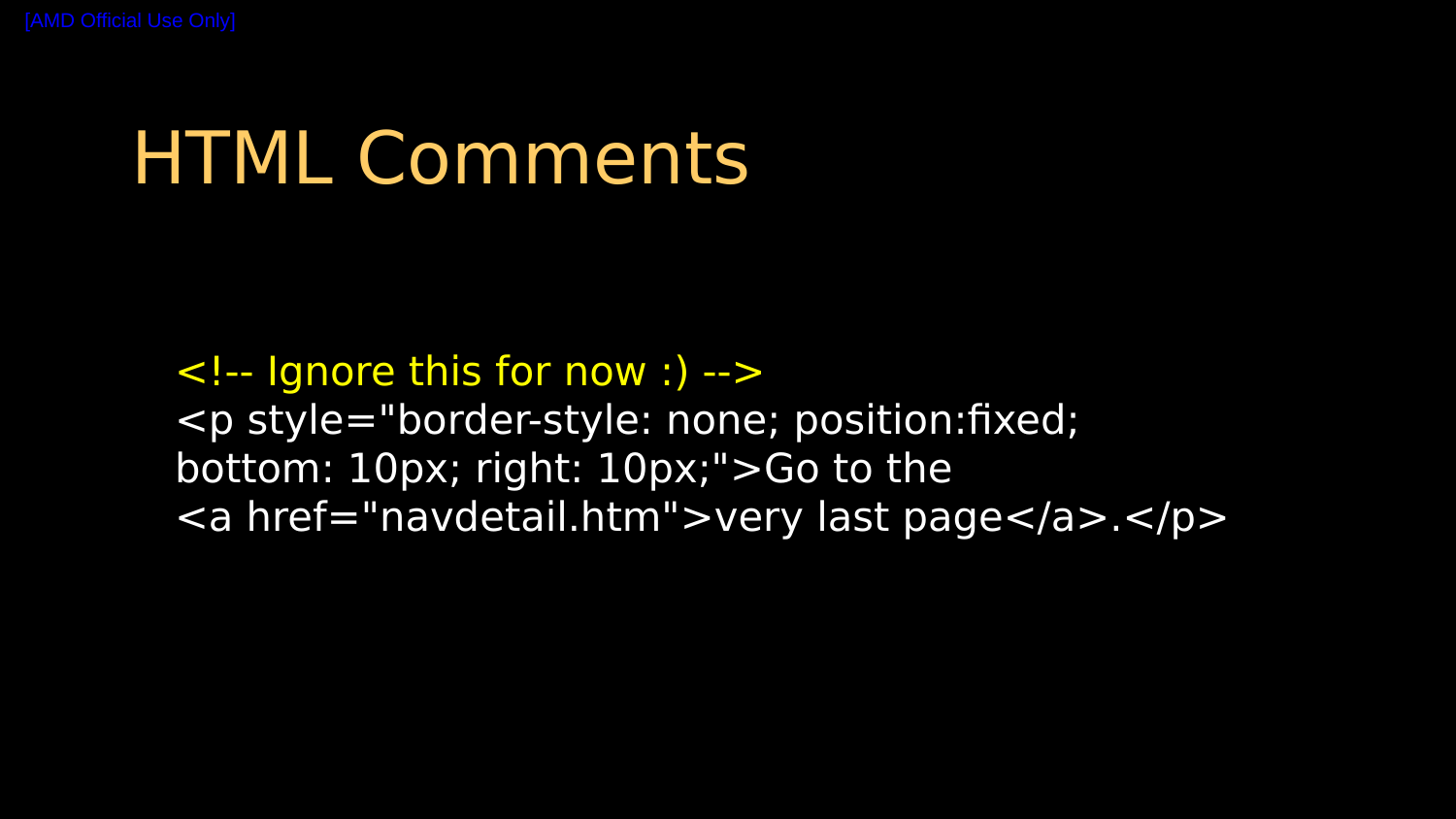

HTML Comments
<!-- Ignore this for now :) -->
<p style="border-style: none; position:fixed;
bottom: 10px; right: 10px;">Go to the
<a href="navdetail.htm">very last page</a>.</p>